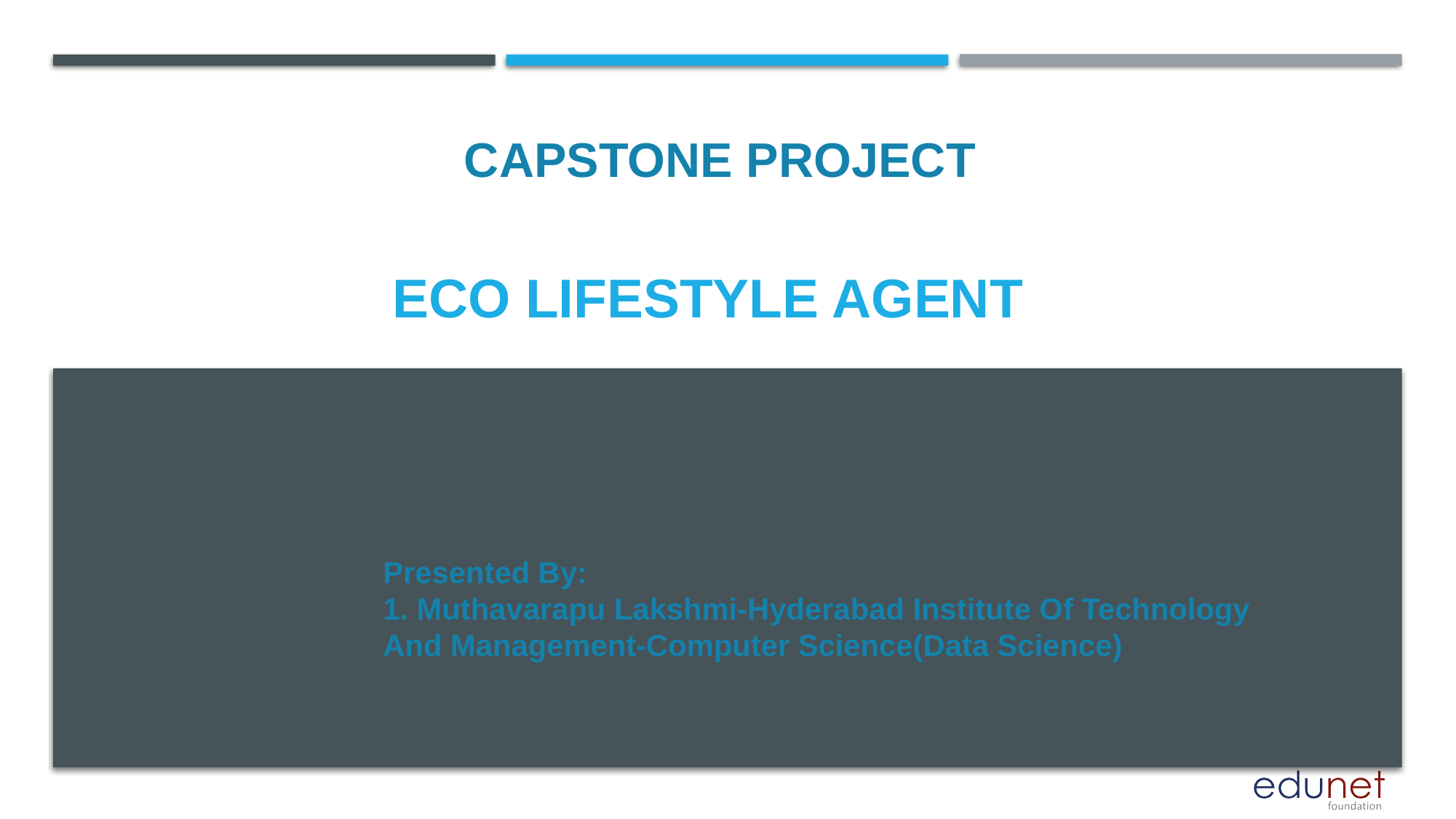

CAPSTONE PROJECT
# ECO LIFESTYLE AGENT
Presented By:
1. Muthavarapu Lakshmi-Hyderabad Institute Of Technology And Management-Computer Science(Data Science)